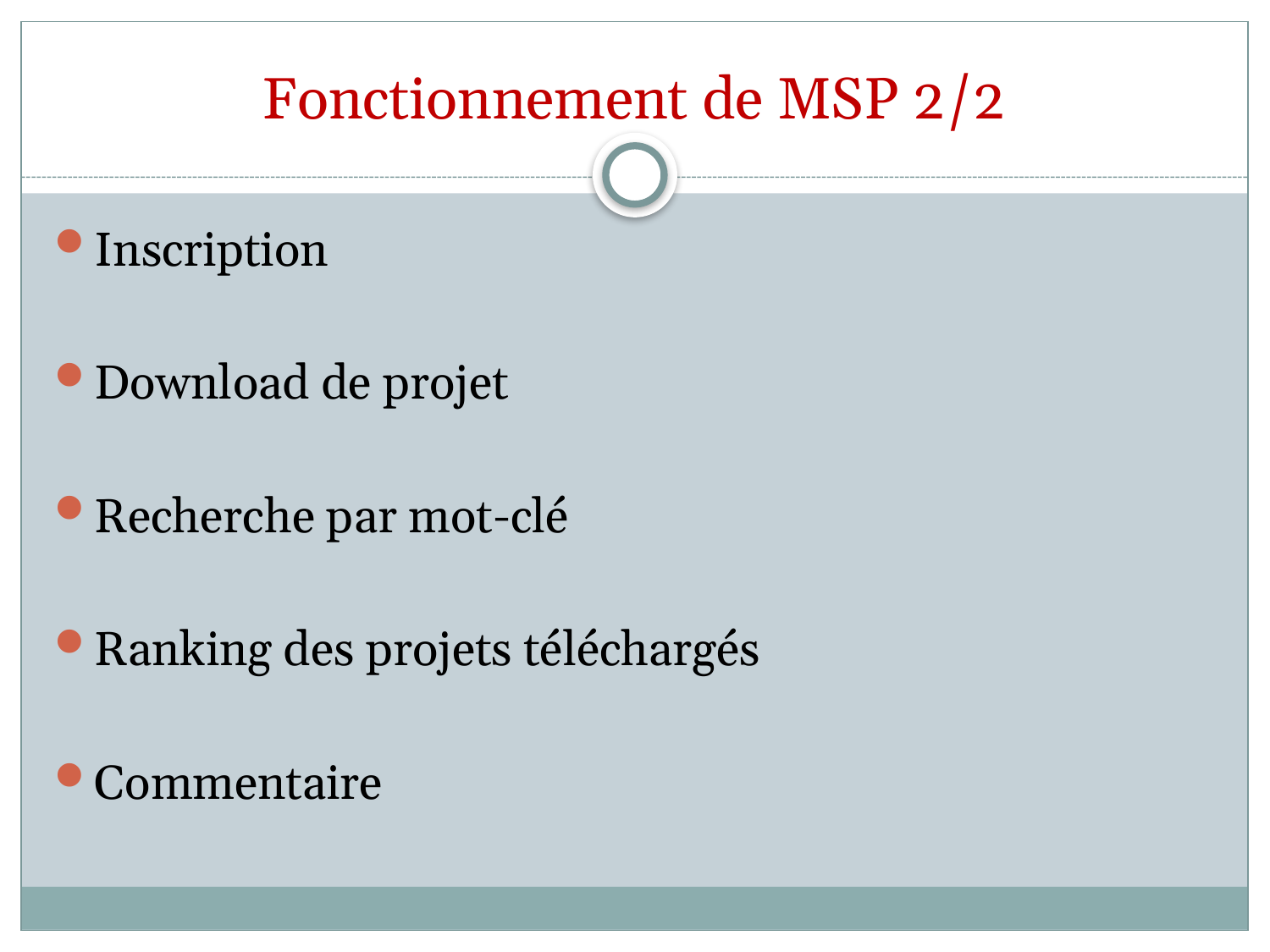

# Fonctionnement de MSP 2/2
Inscription

Download de projet

Recherche par mot-clé

Ranking des projets téléchargés

Commentaire